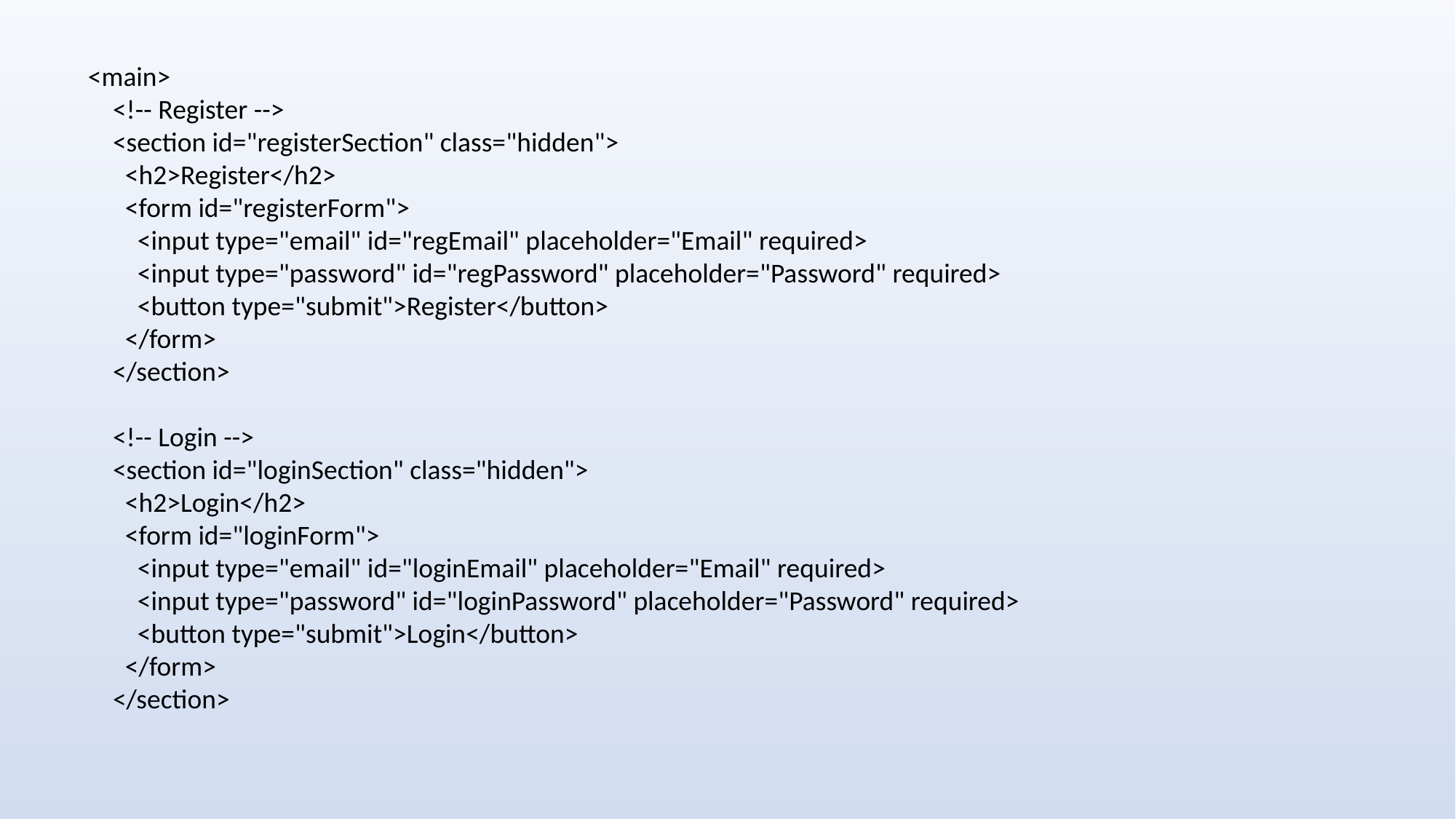

<main>
    <!-- Register -->
    <section id="registerSection" class="hidden">
      <h2>Register</h2>
      <form id="registerForm">
        <input type="email" id="regEmail" placeholder="Email" required>
        <input type="password" id="regPassword" placeholder="Password" required>
        <button type="submit">Register</button>
      </form>
    </section>

    <!-- Login -->
    <section id="loginSection" class="hidden">
      <h2>Login</h2>
      <form id="loginForm">
        <input type="email" id="loginEmail" placeholder="Email" required>
        <input type="password" id="loginPassword" placeholder="Password" required>
        <button type="submit">Login</button>
      </form>
    </section>